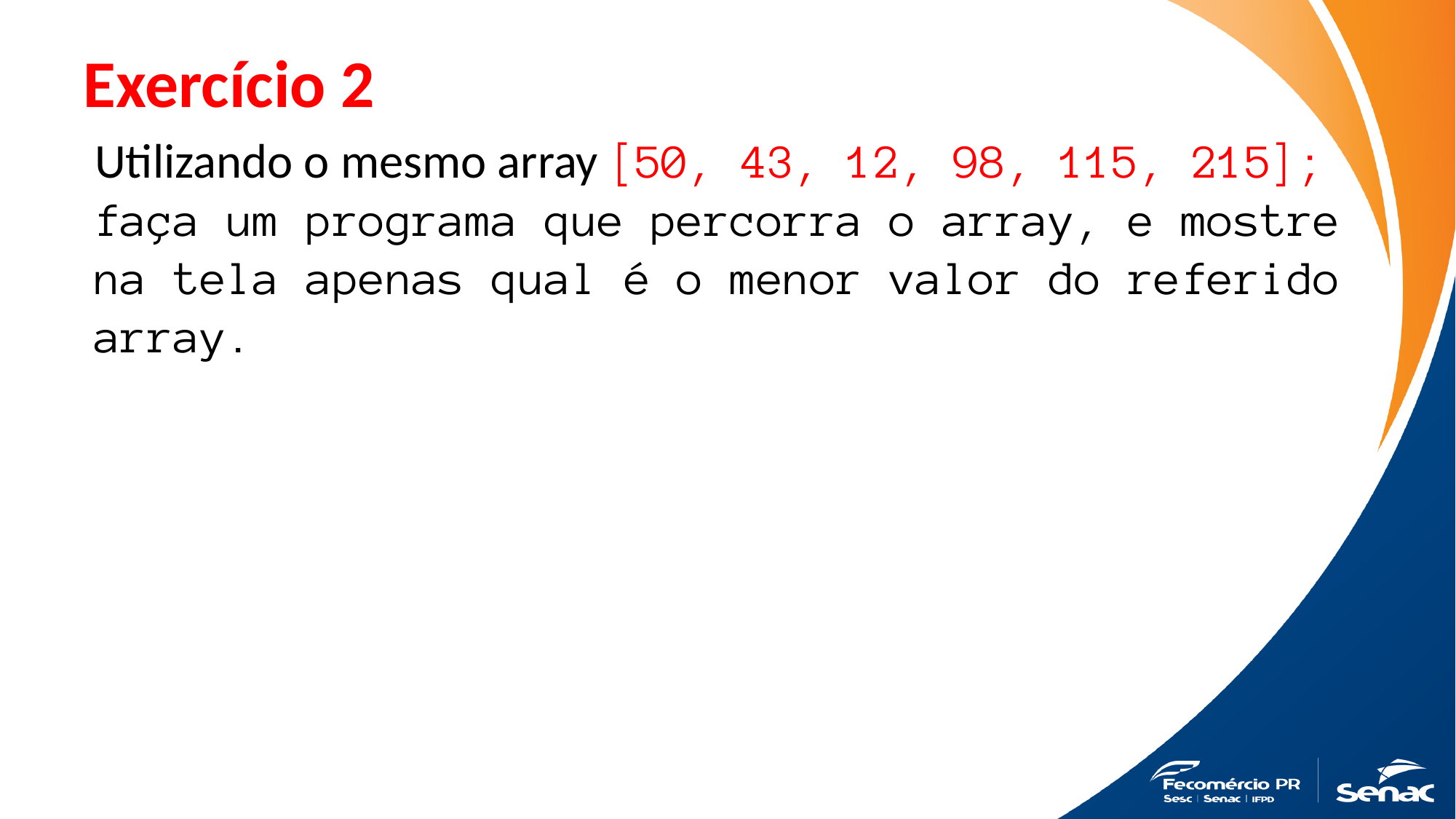

# Exercício 2
Utilizando o mesmo array [50, 43, 12, 98, 115, 215]; faça um programa que percorra o array, e mostre na tela apenas qual é o menor valor do referido array.